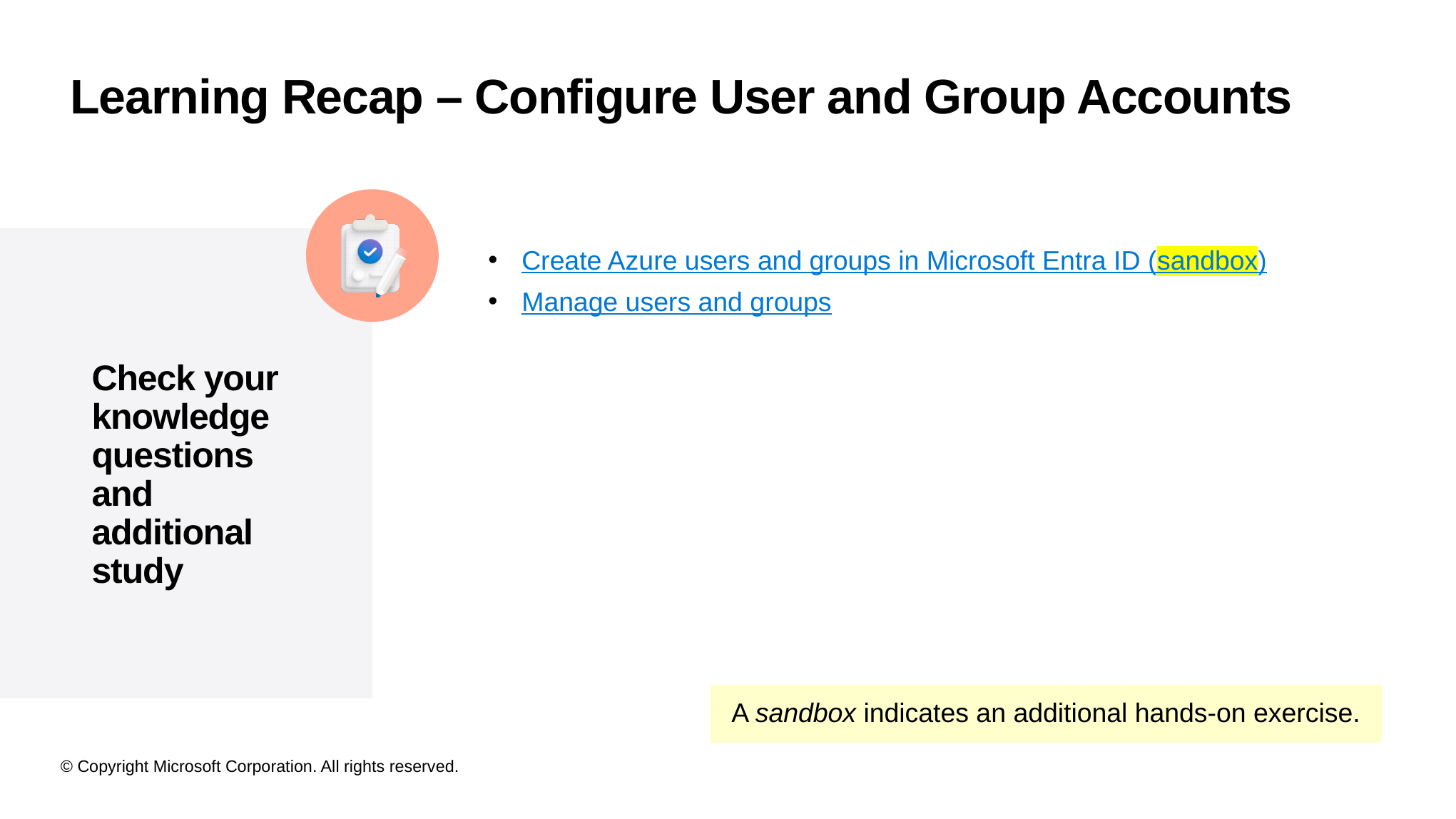

# Learning Recap – Configure User and Group Accounts
Create Azure users and groups in Microsoft Entra ID (sandbox)
Manage users and groups

A sandbox indicates an additional hands-on exercise.